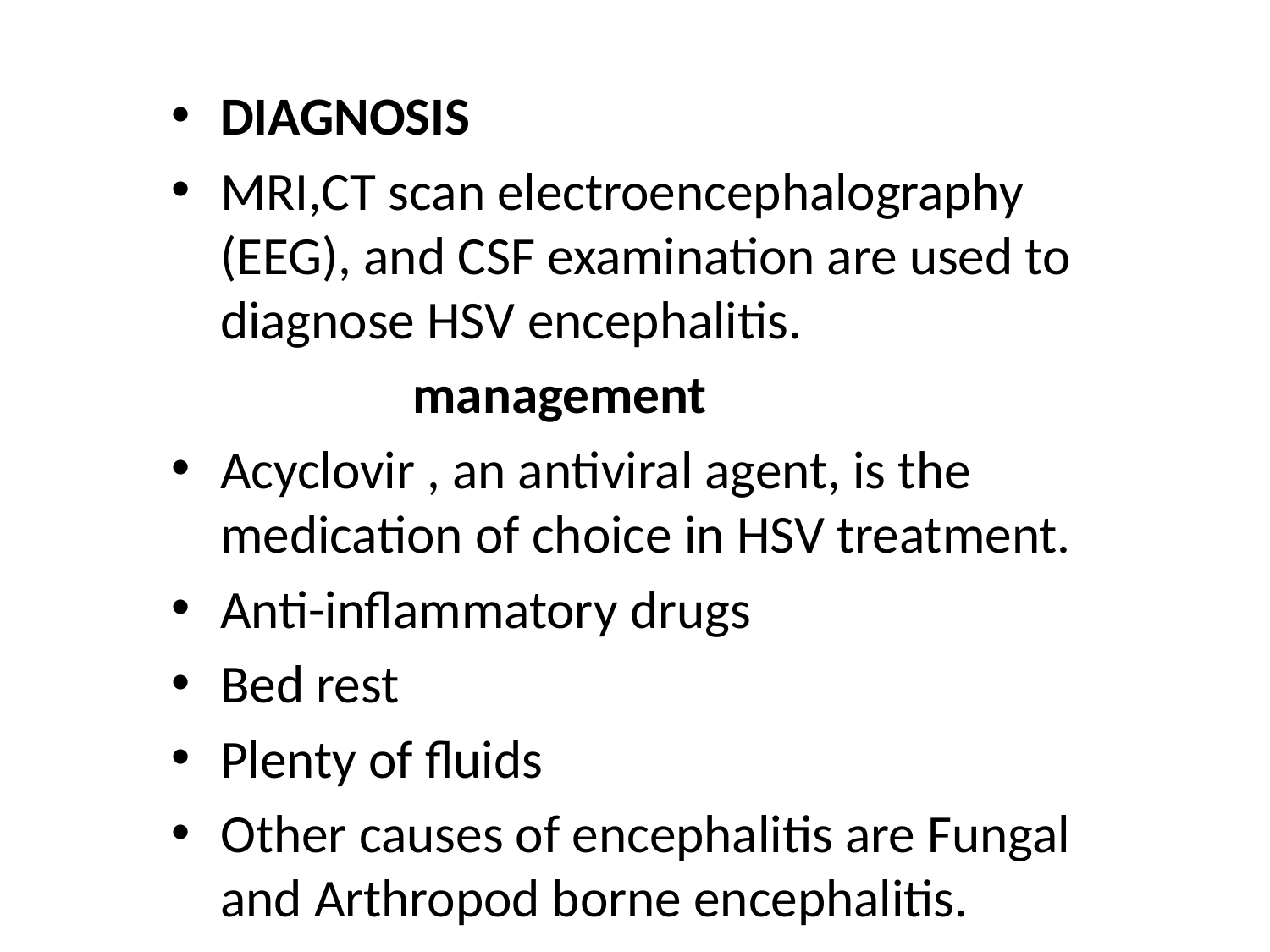

DIAGNOSIS
MRI,CT scan electroencephalography (EEG), and CSF examination are used to diagnose HSV encephalitis.
		management
Acyclovir , an antiviral agent, is the medication of choice in HSV treatment.
Anti-inflammatory drugs
Bed rest
Plenty of fluids
Other causes of encephalitis are Fungal and Arthropod borne encephalitis.